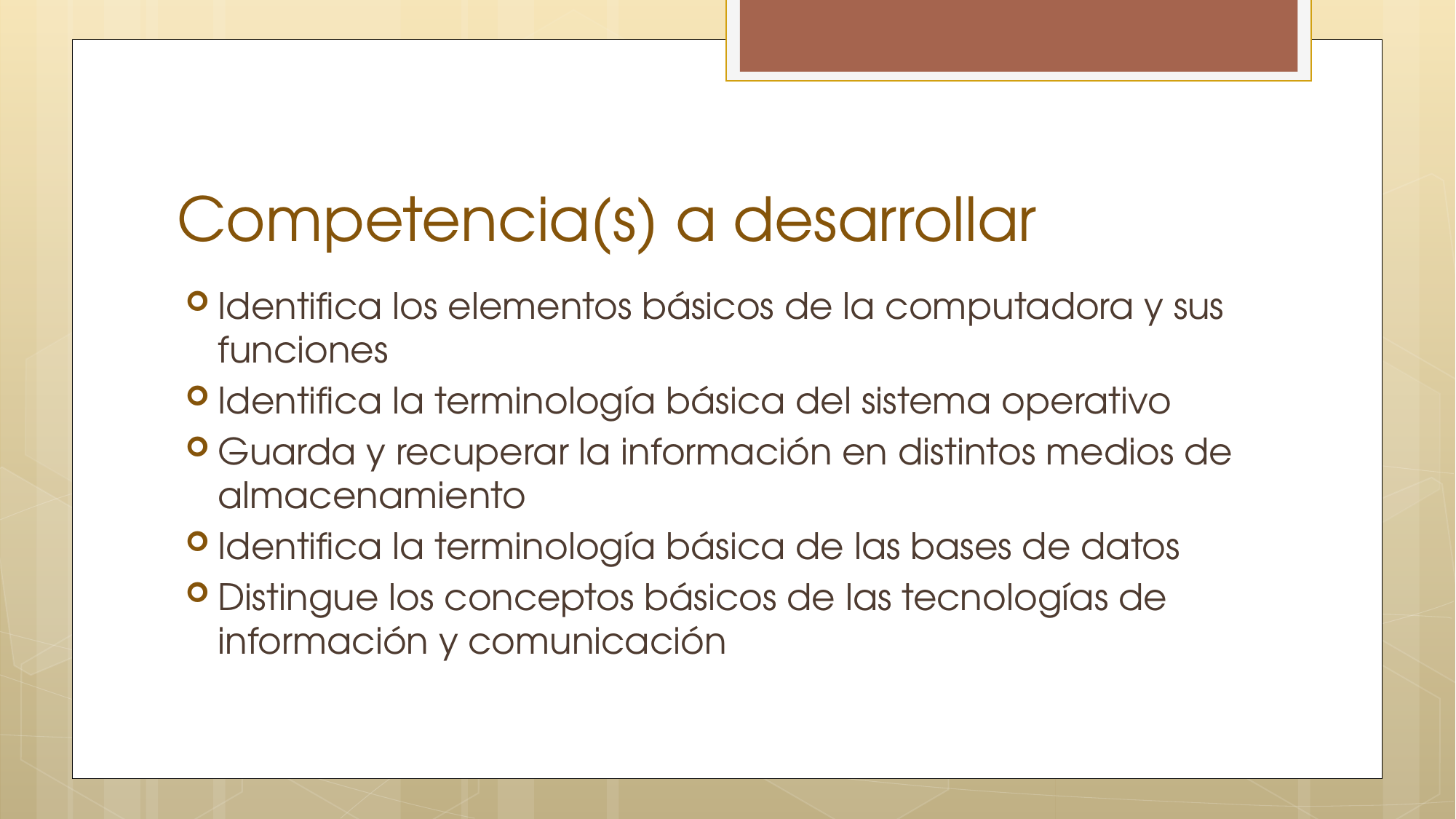

# Competencia(s) a desarrollar
Identifica los elementos básicos de la computadora y sus funciones
Identifica la terminología básica del sistema operativo
Guarda y recuperar la información en distintos medios de almacenamiento
Identifica la terminología básica de las bases de datos
Distingue los conceptos básicos de las tecnologías de información y comunicación